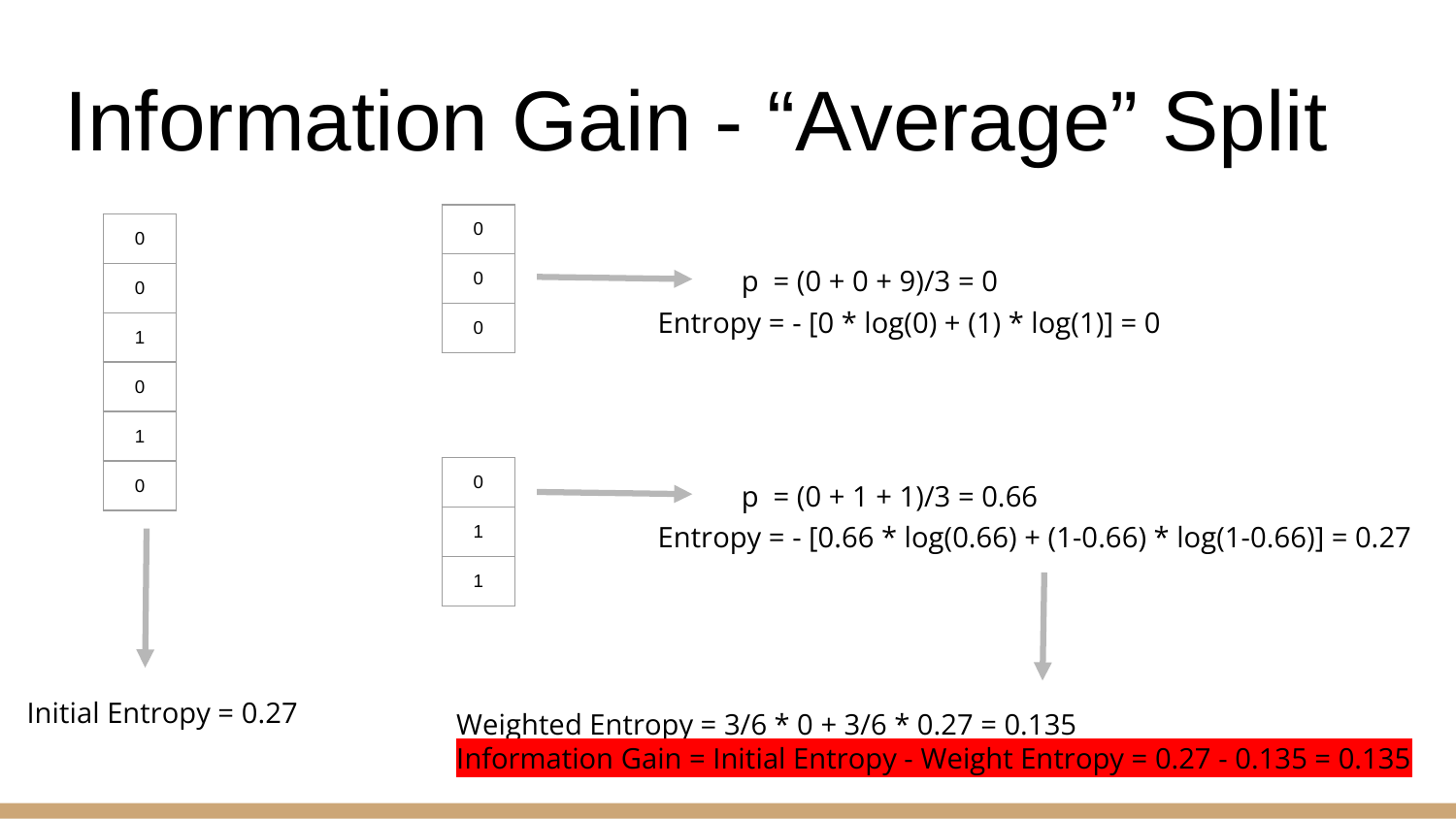

# Information Gain - “Average” Split
| 0 |
| --- |
| 0 |
| 0 |
| 0 |
| --- |
| 0 |
| 1 |
| 0 |
| 1 |
| 0 |
p  = (0 + 0 + 9)/3 = 0
Entropy = - [0 * log(0) + (1) * log(1)] = 0
| 0 |
| --- |
| 1 |
| 1 |
p  = (0 + 1 + 1)/3 = 0.66
Entropy = - [0.66 * log(0.66) + (1-0.66) * log(1-0.66)] = 0.27
Initial Entropy = 0.27
Weighted Entropy = 3/6 * 0 + 3/6 * 0.27 = 0.135
Information Gain = Initial Entropy - Weight Entropy = 0.27 - 0.135 = 0.135